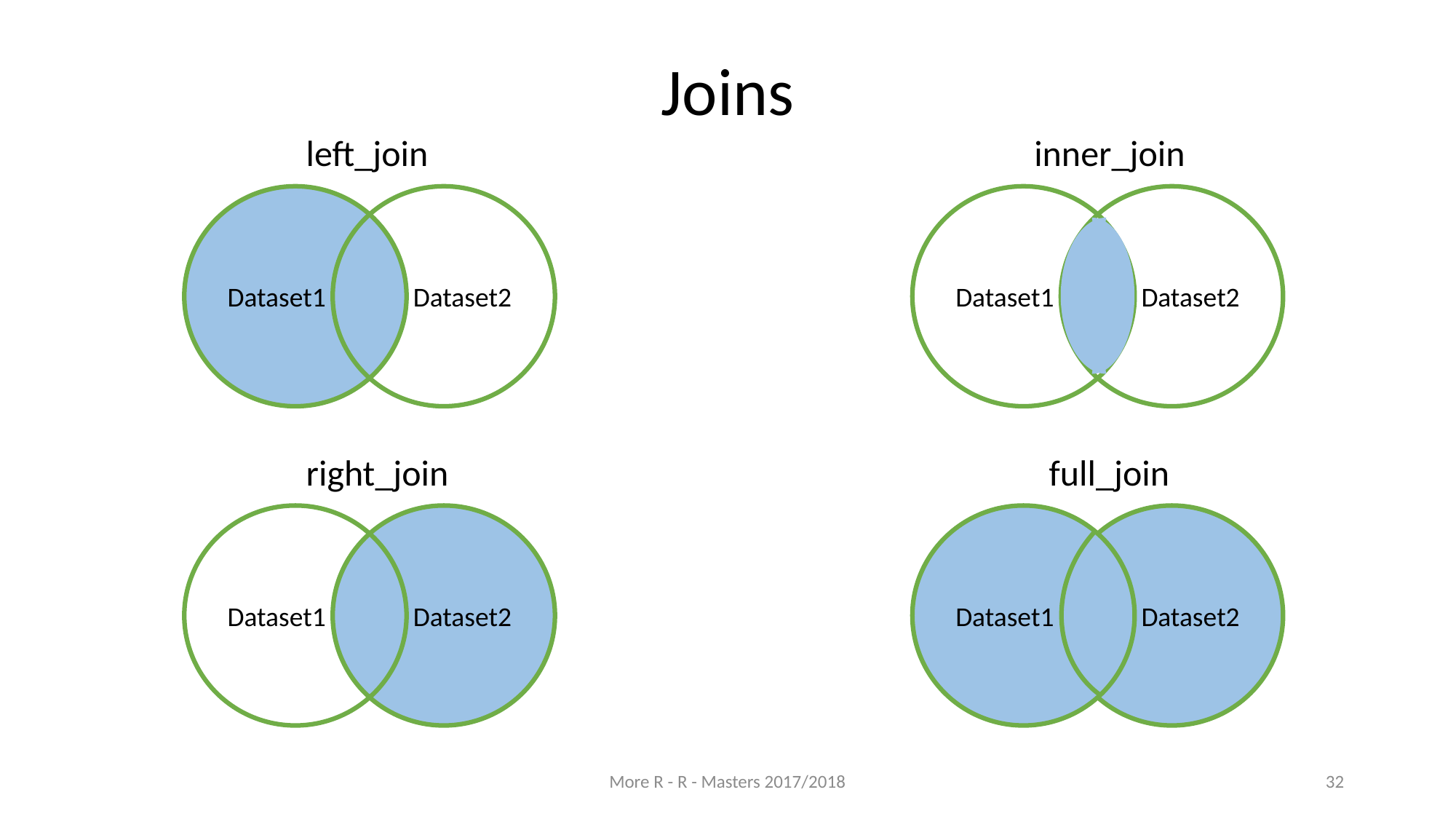

# Joins
inner_join
left_join
Dataset1
Dataset2
Dataset1
Dataset2
right_join
full_join
Dataset1
Dataset2
Dataset1
Dataset2

More R - R - Masters 2017/2018
32